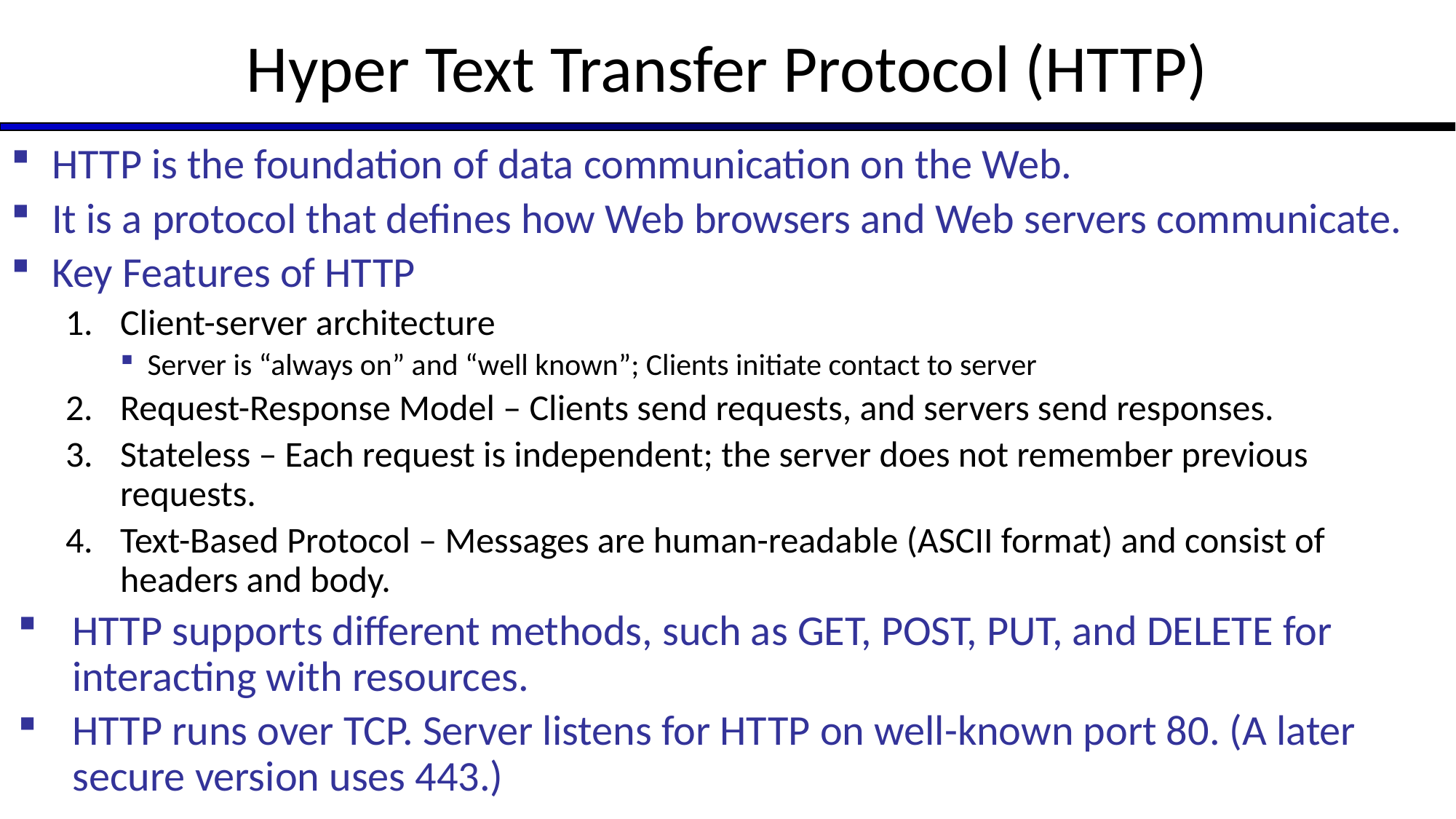

# Hyper Text Transfer Protocol (HTTP)
HTTP is the foundation of data communication on the Web.
It is a protocol that defines how Web browsers and Web servers communicate.
Key Features of HTTP
Client-server architecture
Server is “always on” and “well known”; Clients initiate contact to server
Request-Response Model – Clients send requests, and servers send responses.
Stateless – Each request is independent; the server does not remember previous requests.
Text-Based Protocol – Messages are human-readable (ASCII format) and consist of headers and body.
HTTP supports different methods, such as GET, POST, PUT, and DELETE for interacting with resources.
HTTP runs over TCP. Server listens for HTTP on well-known port 80. (A later secure version uses 443.)